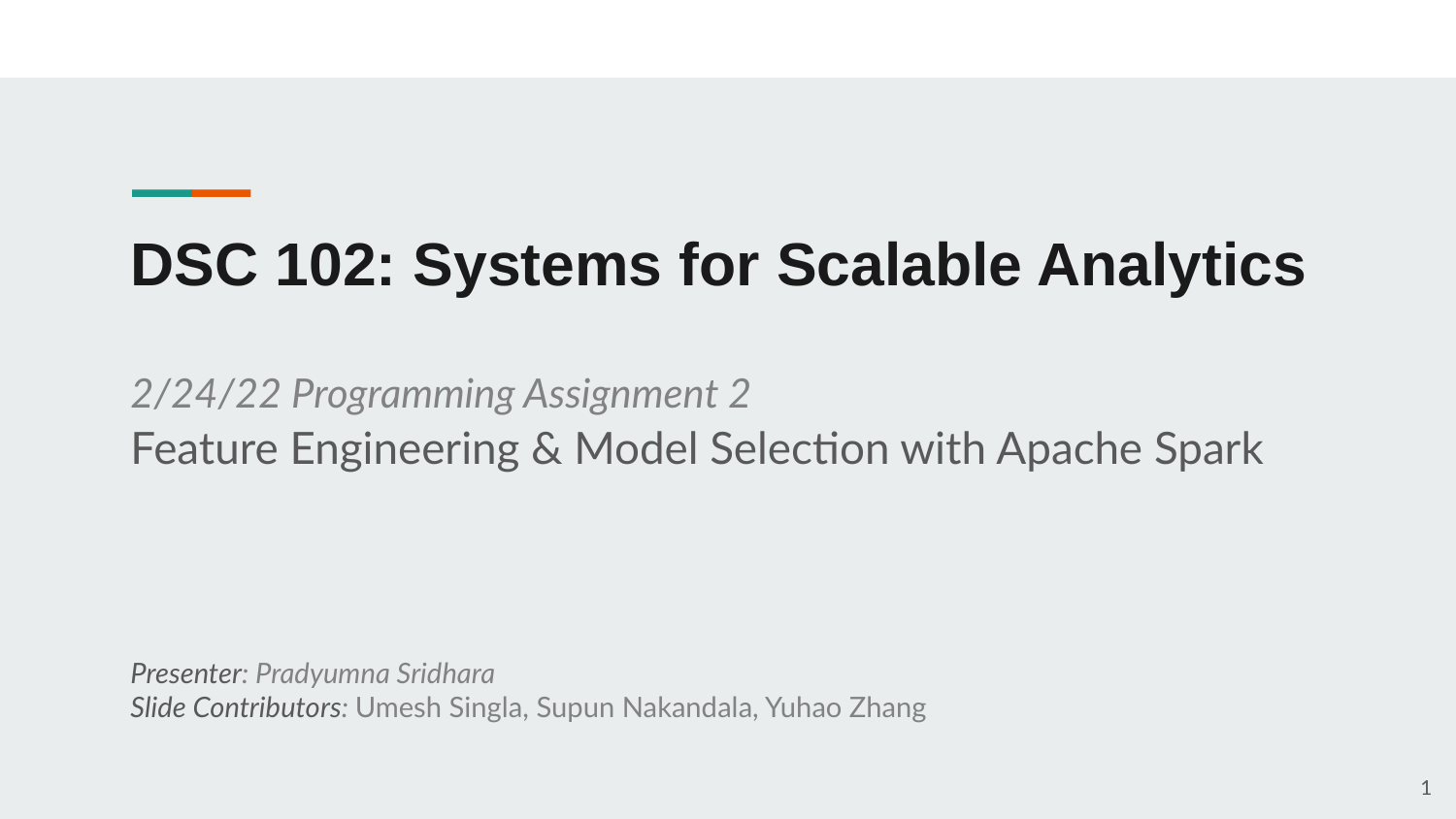

DSC 102: Systems for Scalable Analytics
2/24/22 Programming Assignment 2
Feature Engineering & Model Selection with Apache Spark
Presenter: Pradyumna Sridhara
Slide Contributors: Umesh Singla, Supun Nakandala, Yuhao Zhang
1